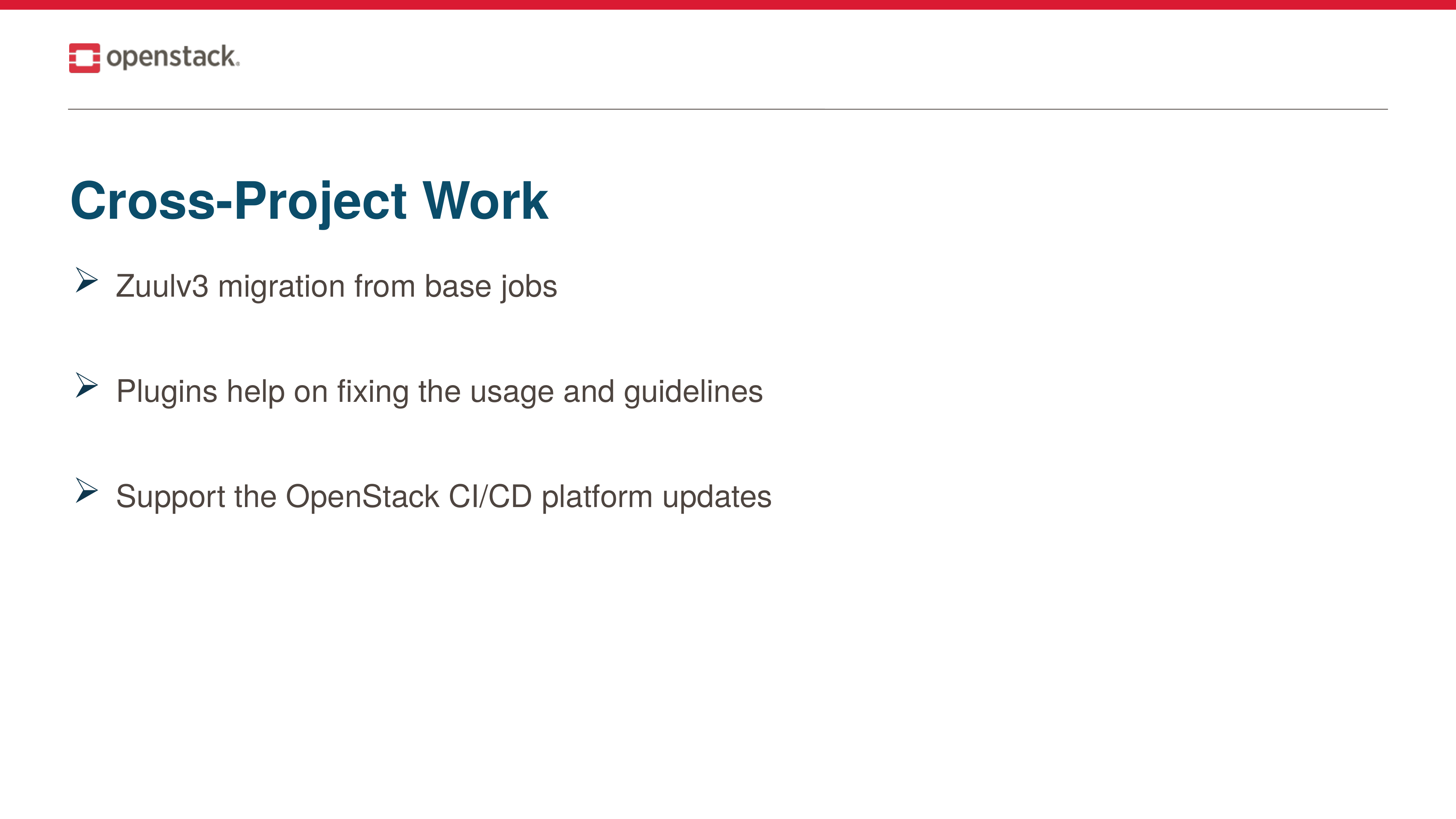

# Cross-Project Work
Zuulv3 migration from base jobs

Plugins help on fixing the usage and guidelines

Support the OpenStack CI/CD platform updates